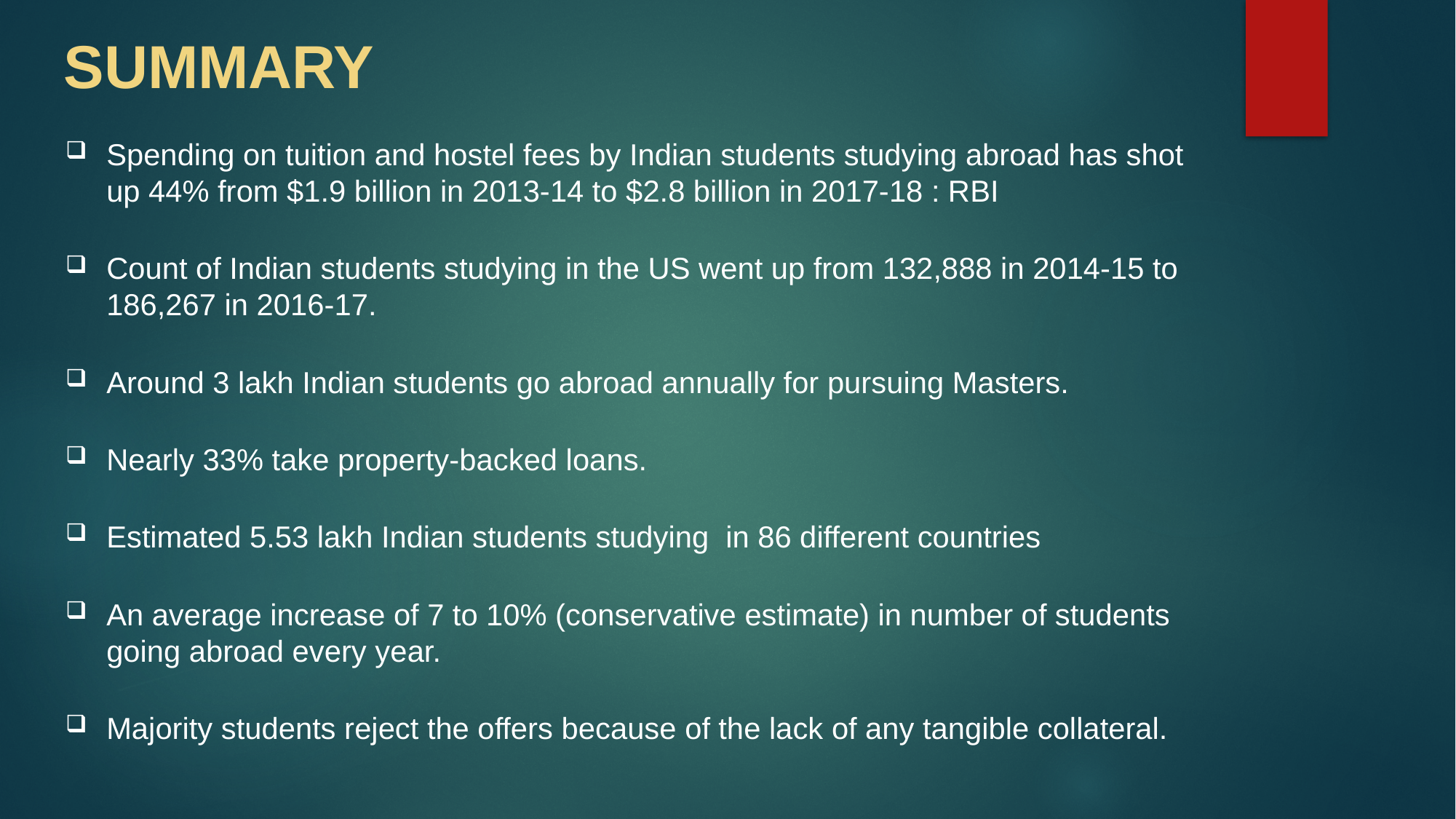

SUMMARY
Spending on tuition and hostel fees by Indian students studying abroad has shot up 44% from $1.9 billion in 2013-14 to $2.8 billion in 2017-18 : RBI

Count of Indian students studying in the US went up from 132,888 in 2014-15 to 186,267 in 2016-17.

Around 3 lakh Indian students go abroad annually for pursuing Masters.

Nearly 33% take property-backed loans.

Estimated 5.53 lakh Indian students studying  in 86 different countries

An average increase of 7 to 10% (conservative estimate) in number of students going abroad every year.

Majority students reject the offers because of the lack of any tangible collateral.